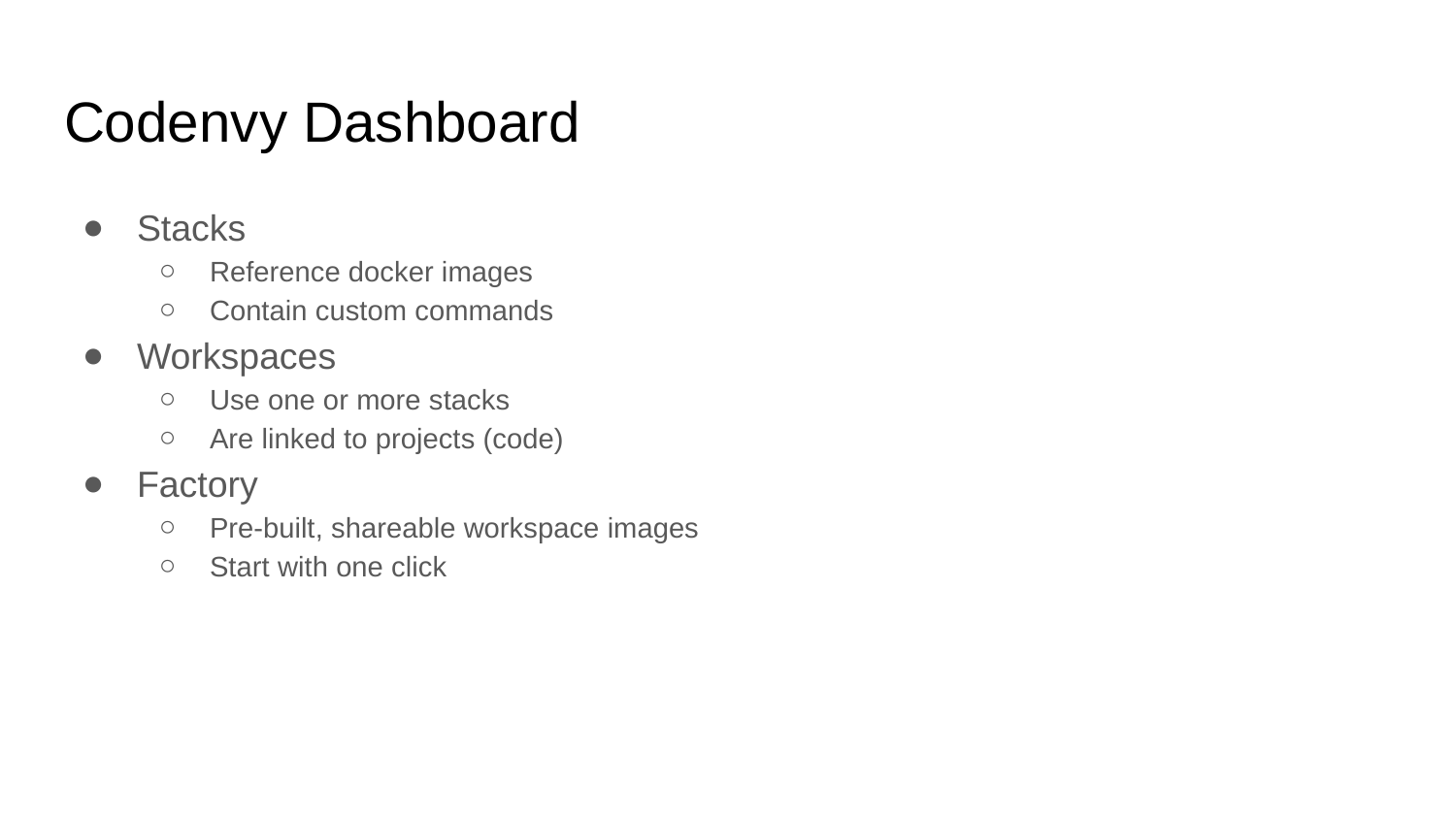

# Codenvy Dashboard
Stacks
Reference docker images
Contain custom commands
Workspaces
Use one or more stacks
Are linked to projects (code)
Factory
Pre-built, shareable workspace images
Start with one click